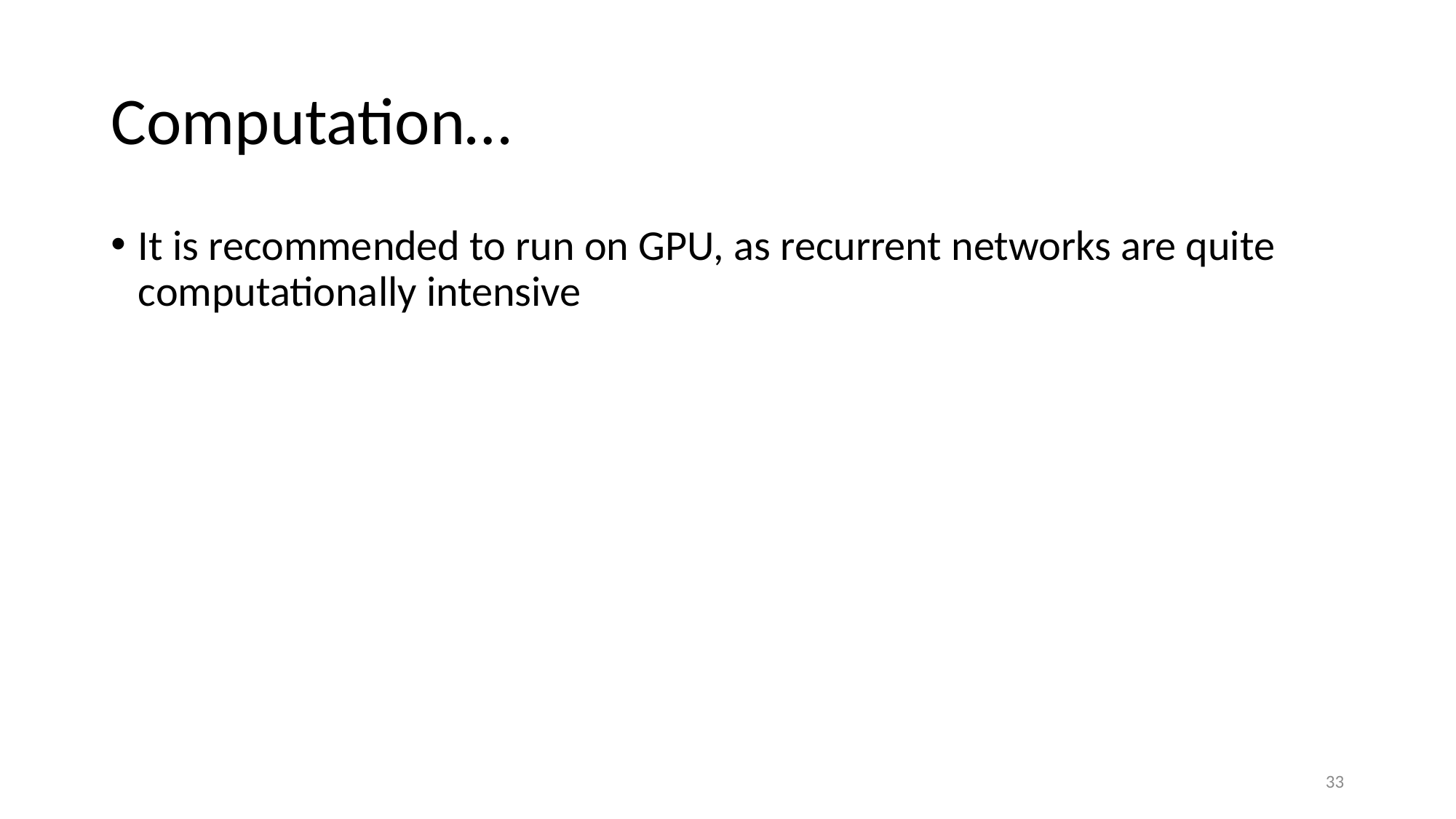

# Computation…
It is recommended to run on GPU, as recurrent networks are quite computationally intensive
33